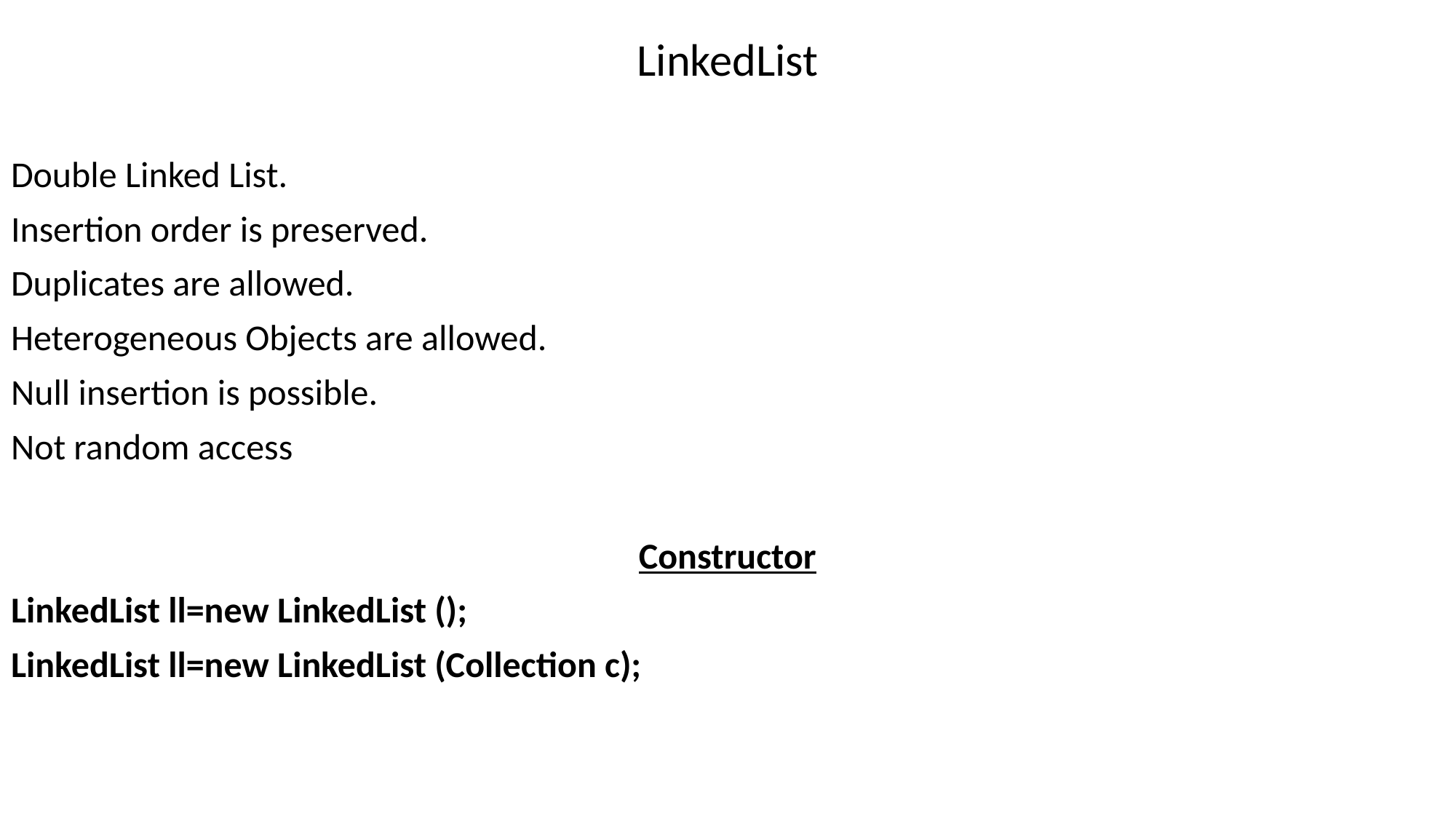

# LinkedList

Double Linked List.
Insertion order is preserved.
Duplicates are allowed.
Heterogeneous Objects are allowed.
Null insertion is possible.
Not random access

Constructor
LinkedList ll=new LinkedList ();
LinkedList ll=new LinkedList (Collection c);